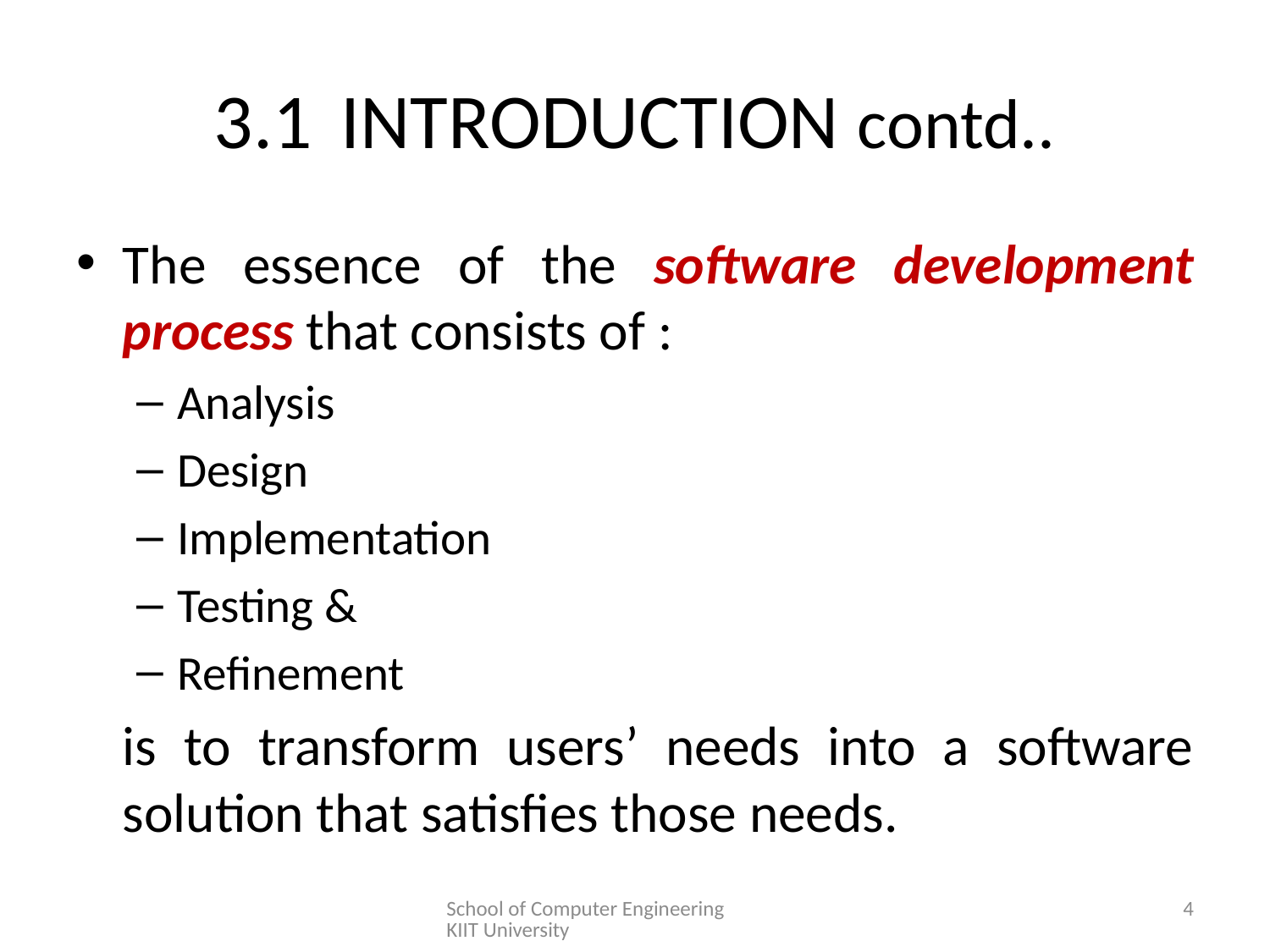

# 3.1	INTRODUCTION contd..
The essence of the software development process that consists of :
Analysis
Design
Implementation
Testing &
Refinement
	is to transform users’ needs into a software solution that satisfies those needs.
School of Computer Engineering                   KIIT University
4